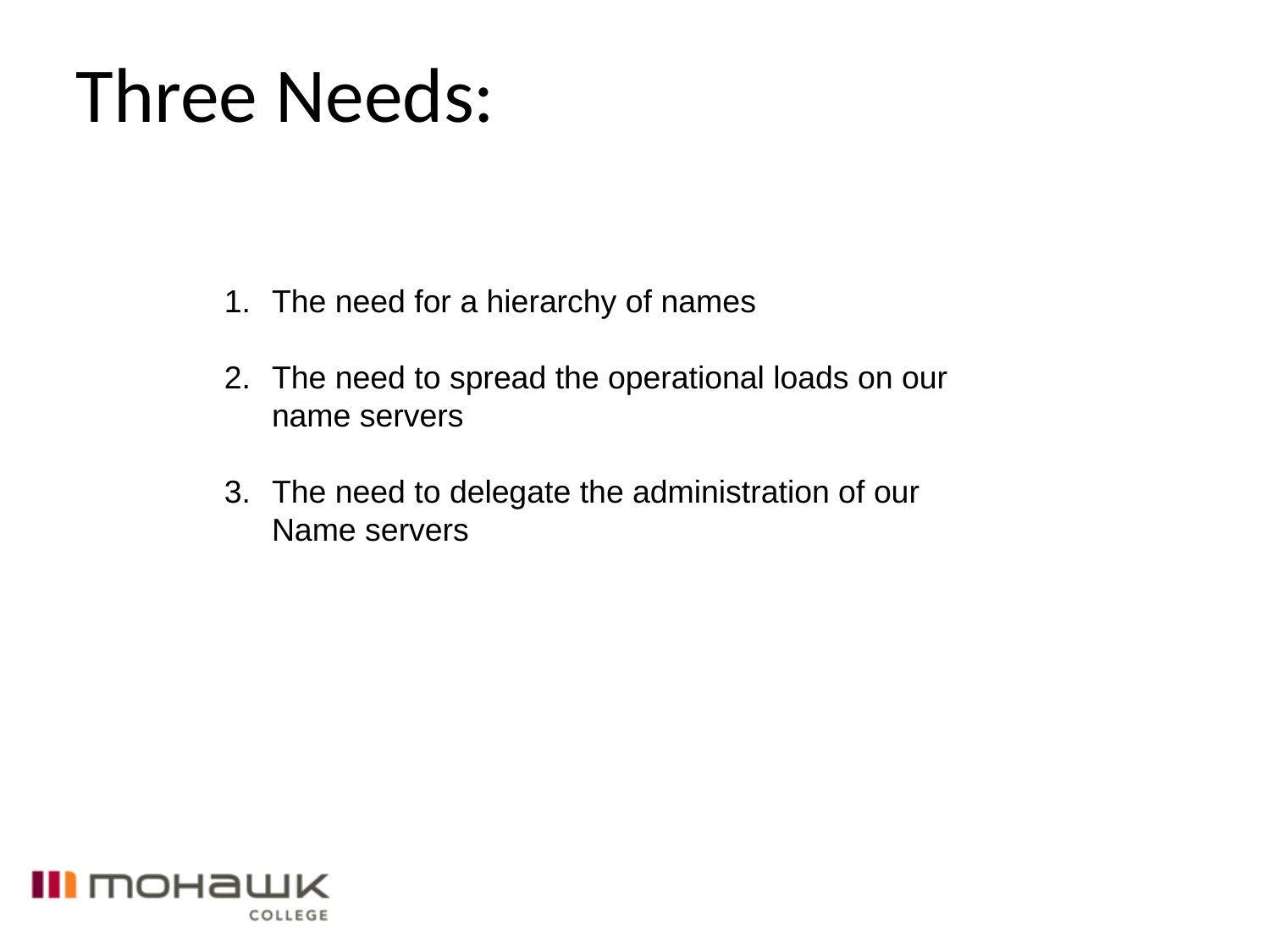

# Three Needs:
The need for a hierarchy of names
The need to spread the operational loads on our name servers

The need to delegate the administration of our Name servers